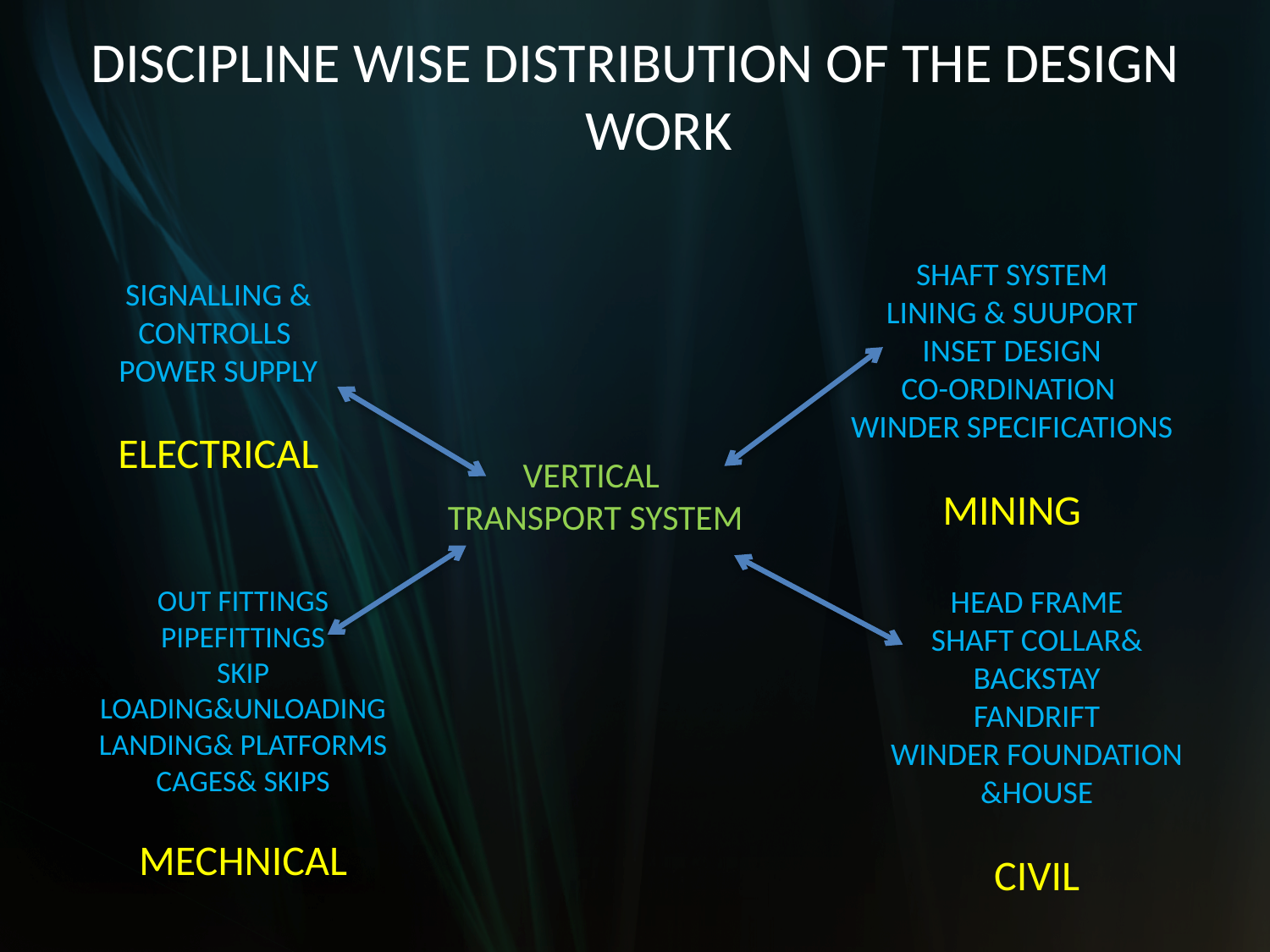

DISCIPLINE WISE DISTRIBUTION OF THE DESIGN WORK

SHAFT SYSTEM
LINING & SUUPORT
INSET DESIGN
CO-ORDINATION
WINDER SPECIFICATIONS

MINING
SIGNALLING &
CONTROLLS
POWER SUPPLY

ELECTRICAL
VERTICAL
TRANSPORT SYSTEM
OUT FITTINGS
PIPEFITTINGS
SKIP LOADING&UNLOADING
LANDING& PLATFORMS
CAGES& SKIPS

MECHNICAL
HEAD FRAME
SHAFT COLLAR&
BACKSTAY
FANDRIFT
WINDER FOUNDATION
&HOUSE

CIVIL